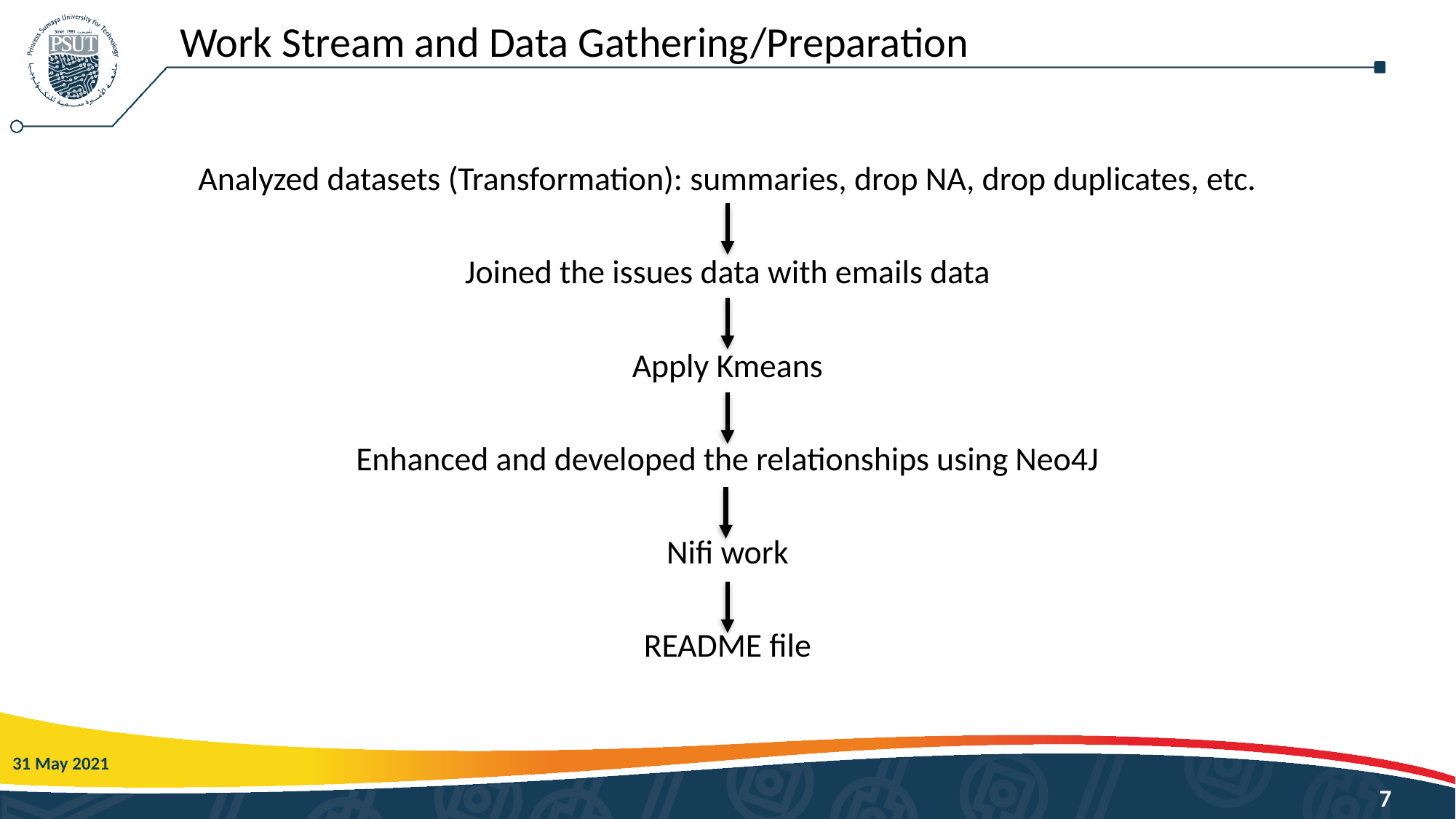

# Work Stream and Data Gathering/Preparation
Analyzed datasets (Transformation): summaries, drop NA, drop duplicates, etc.

Joined the issues data with emails data

Apply Kmeans

Enhanced and developed the relationships using Neo4J

Nifi work

README file

31 May 2021
7